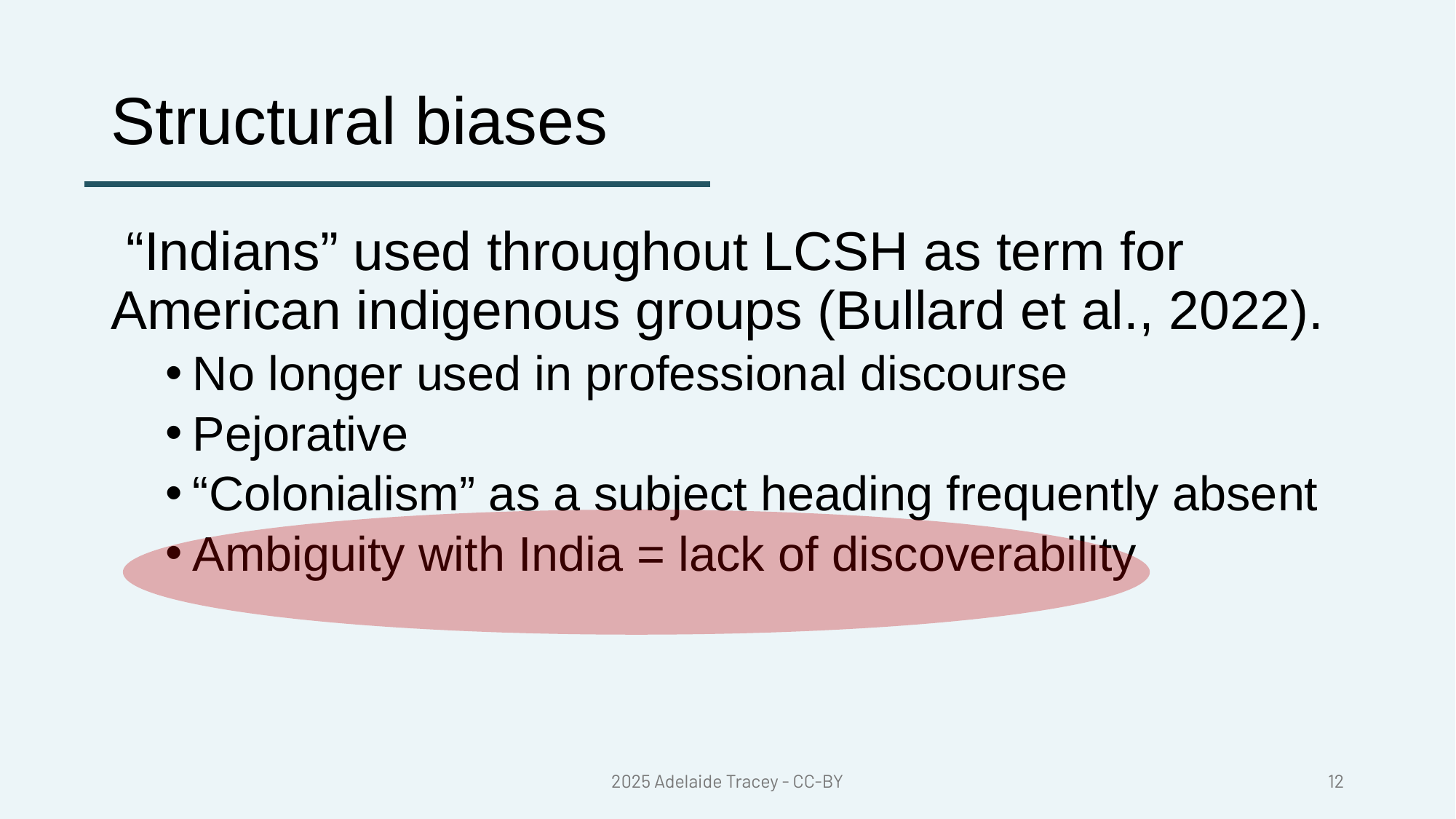

# Structural biases
 “Indians” used throughout LCSH as term for American indigenous groups (Bullard et al., 2022).
No longer used in professional discourse
Pejorative
“Colonialism” as a subject heading frequently absent
Ambiguity with India = lack of discoverability

2025 Adelaide Tracey - CC-BY
12